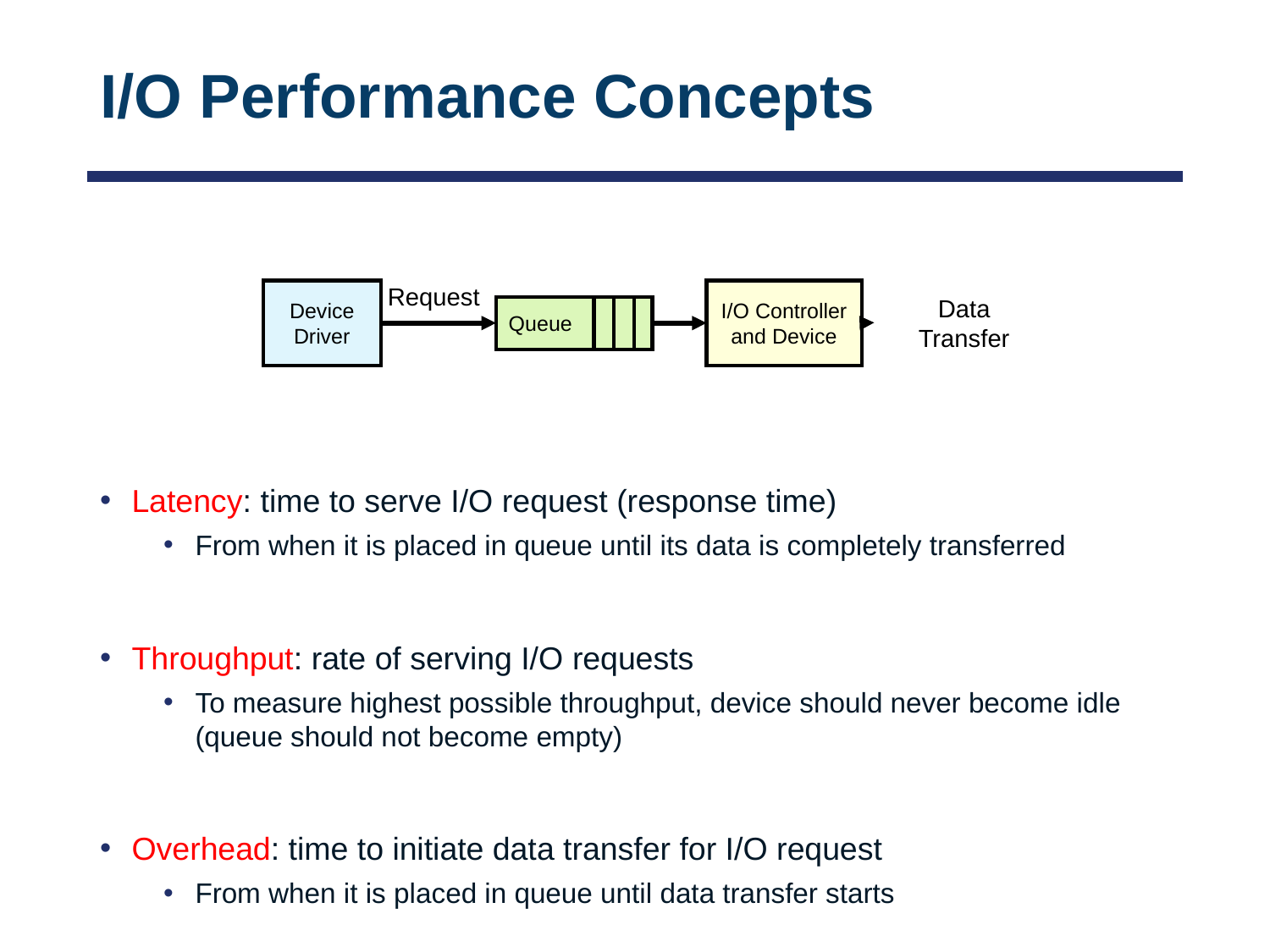

# I/O Performance Concepts
Request
Device
Driver
I/O Controller
and Device
Data
Transfer
Queue
Latency: time to serve I/O request (response time)
From when it is placed in queue until its data is completely transferred

Throughput: rate of serving I/O requests
To measure highest possible throughput, device should never become idle
(queue should not become empty)

Overhead: time to initiate data transfer for I/O request
From when it is placed in queue until data transfer starts